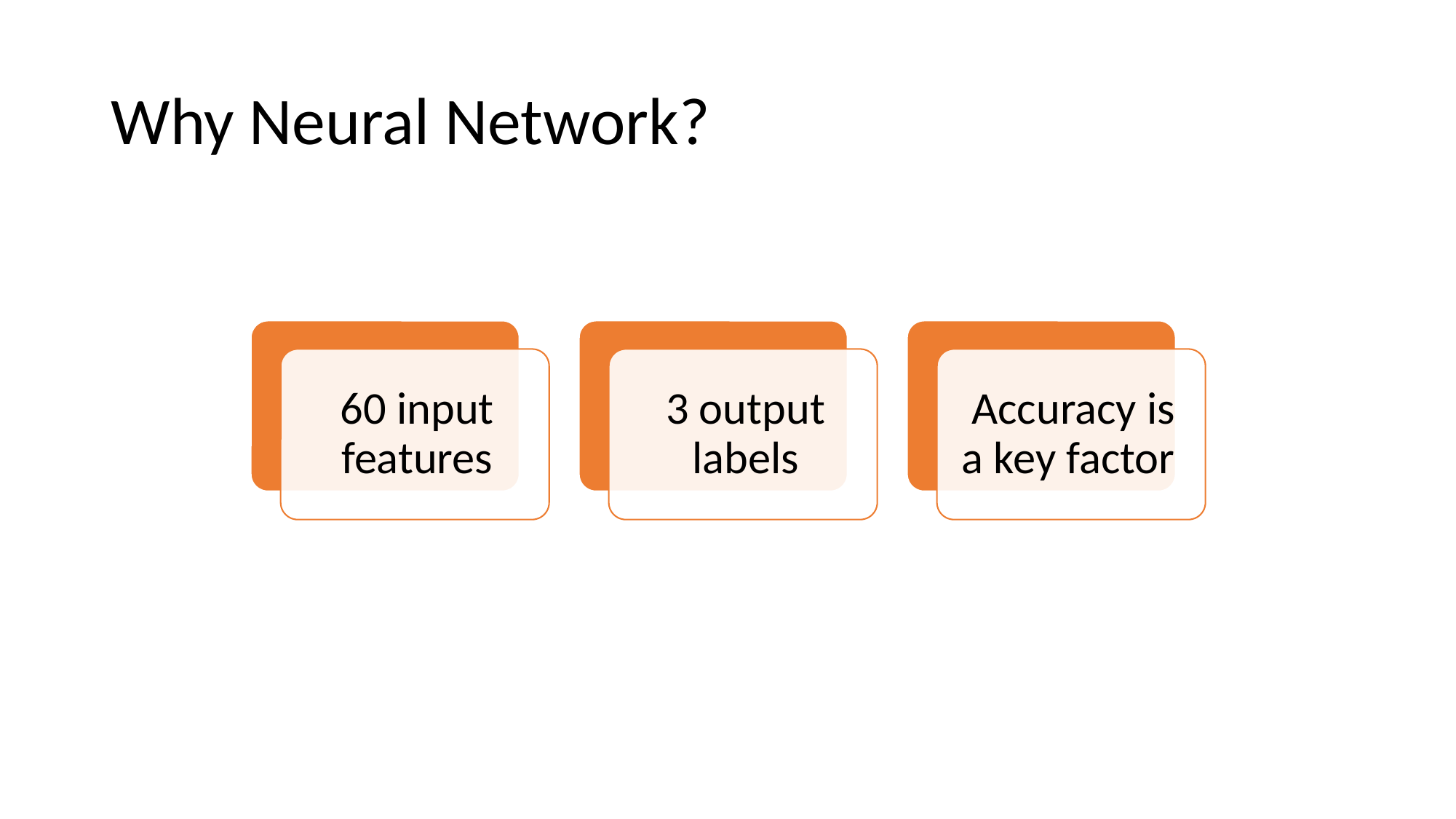

# Why Neural Network?
60 input features
3 output labels
Accuracy is a key factor